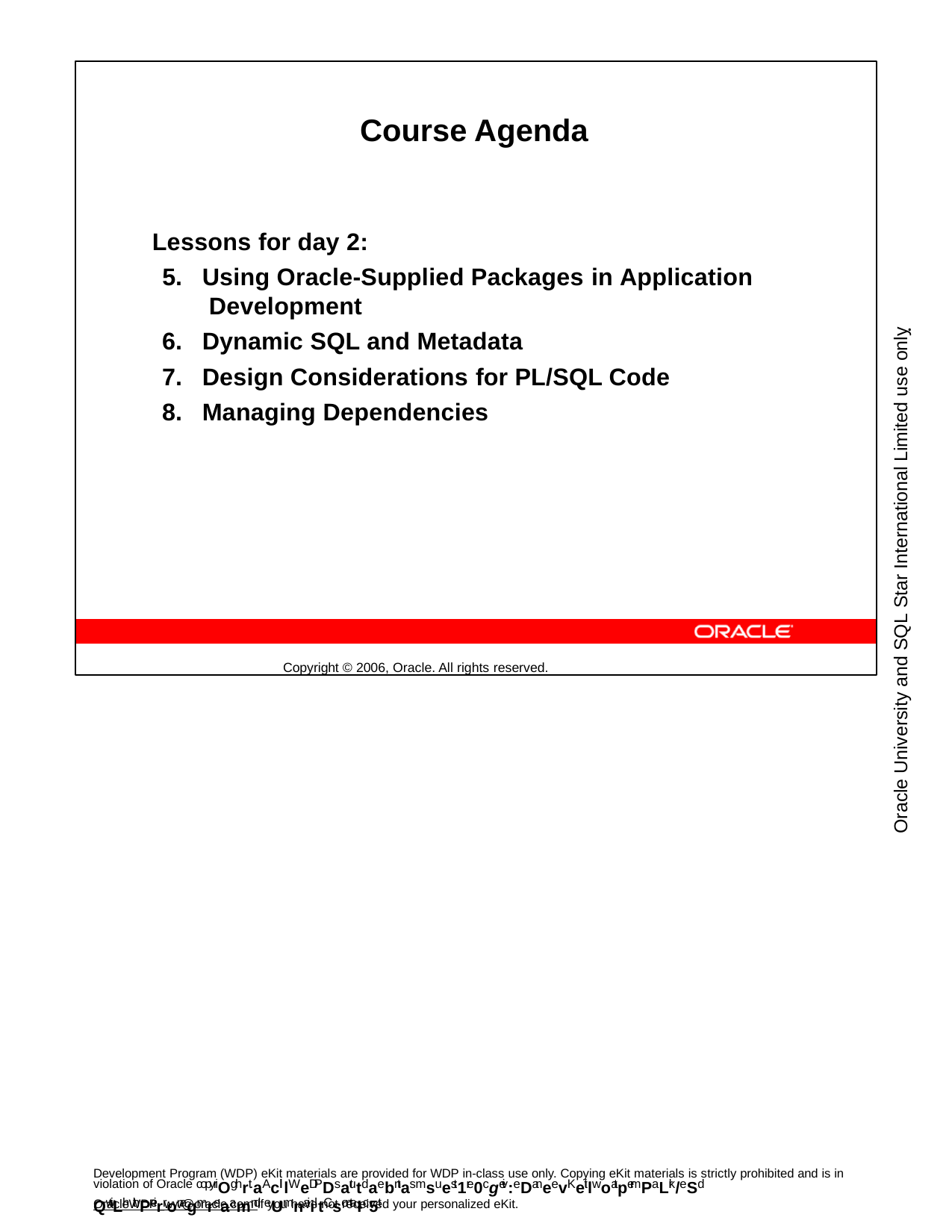

Course Agenda

Lessons for day 2:
Using Oracle-Supplied Packages in Application  Development
Dynamic SQL and Metadata
Design Considerations for PL/SQL Code
Managing Dependencies

Copyright © 2006, Oracle. All rights reserved.
Oracle University and SQL Star International Limited use onlyฺ

Development Program (WDP) eKit materials are provided for WDP in-class use only. Copying eKit materials is strictly prohibited and is in
violation of Oracle copyriOghrt.aAcll lWeDPDsatutdaebntas msuest1re0cgeiv:eDaneevKeit lwoatpermPaLrk/eSd QwitLh thPeirronagmreaamnd eUmnaiil.tCsontaI-c5t
OracleWDP_ww@oracle.com if you have not received your personalized eKit.